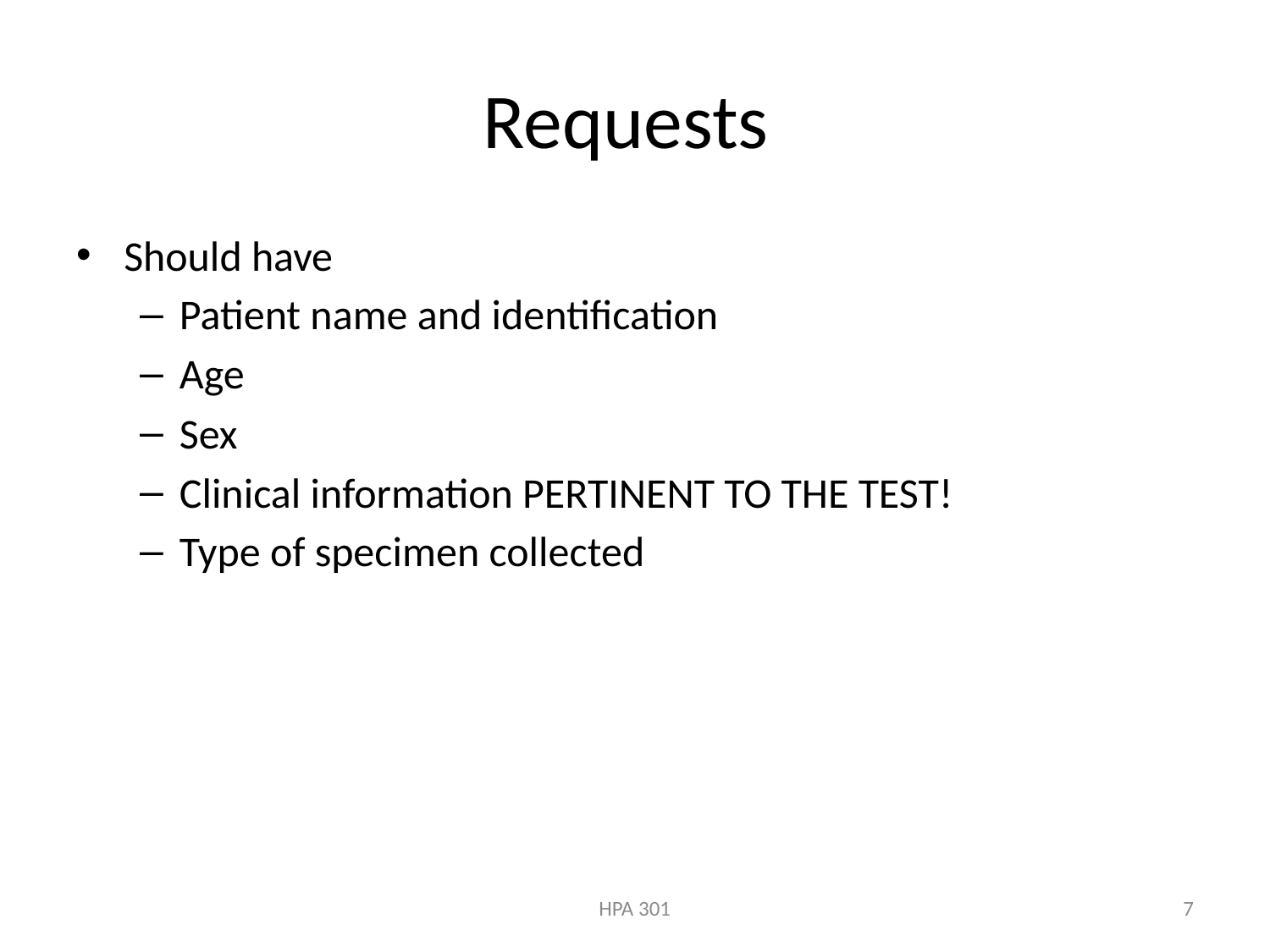

# Requests
Should have
Patient name and identification
Age
Sex
Clinical information PERTINENT TO THE TEST!
Type of specimen collected
HPA 301
7